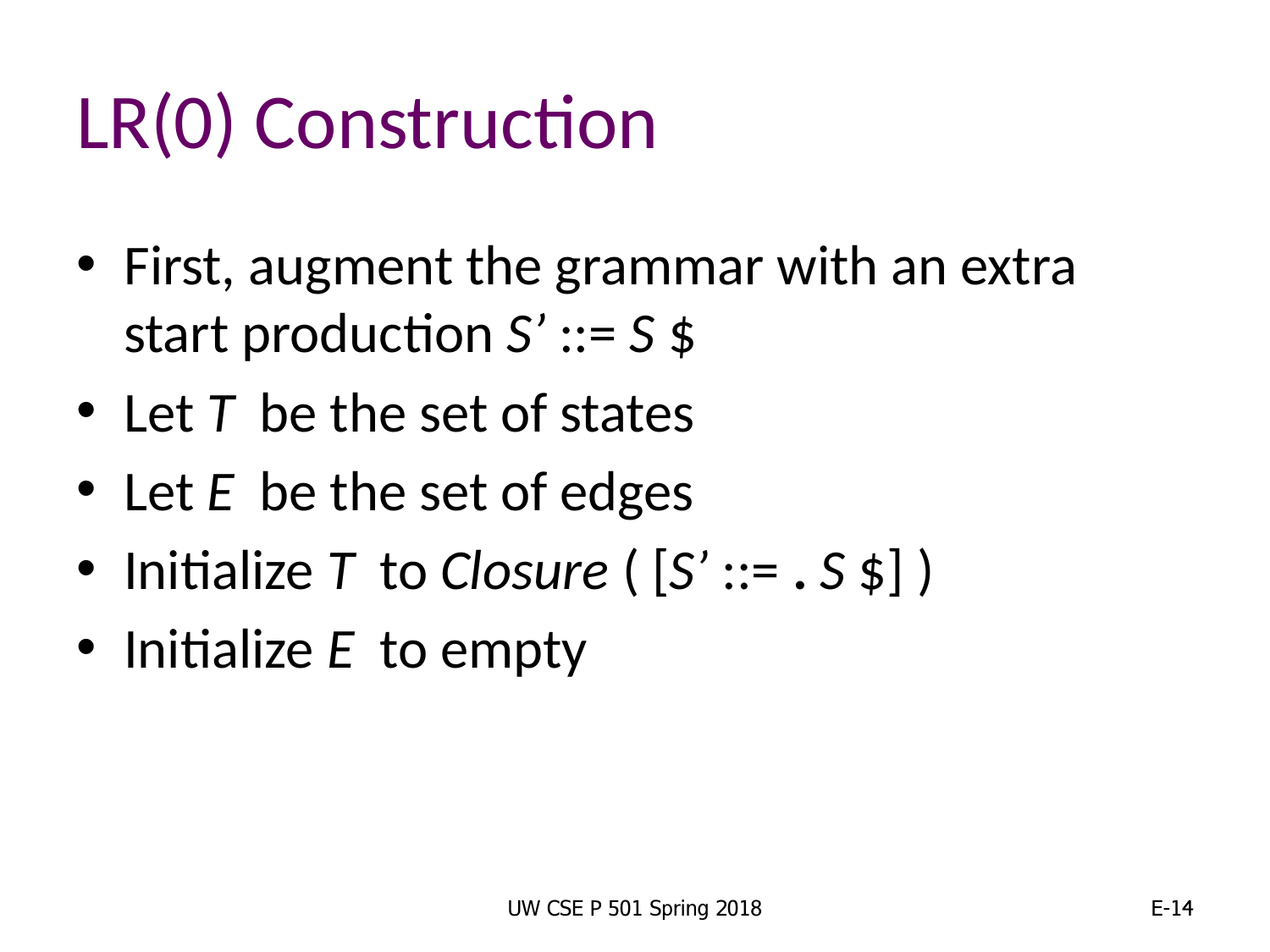

# LR(0) Construction
First, augment the grammar with an extra start production S’ ::= S $
Let T  be the set of states
Let E  be the set of edges
Initialize T  to Closure ( [S’ ::= . S $] )
Initialize E  to empty

UW CSE P 501 Spring 2018
E-14